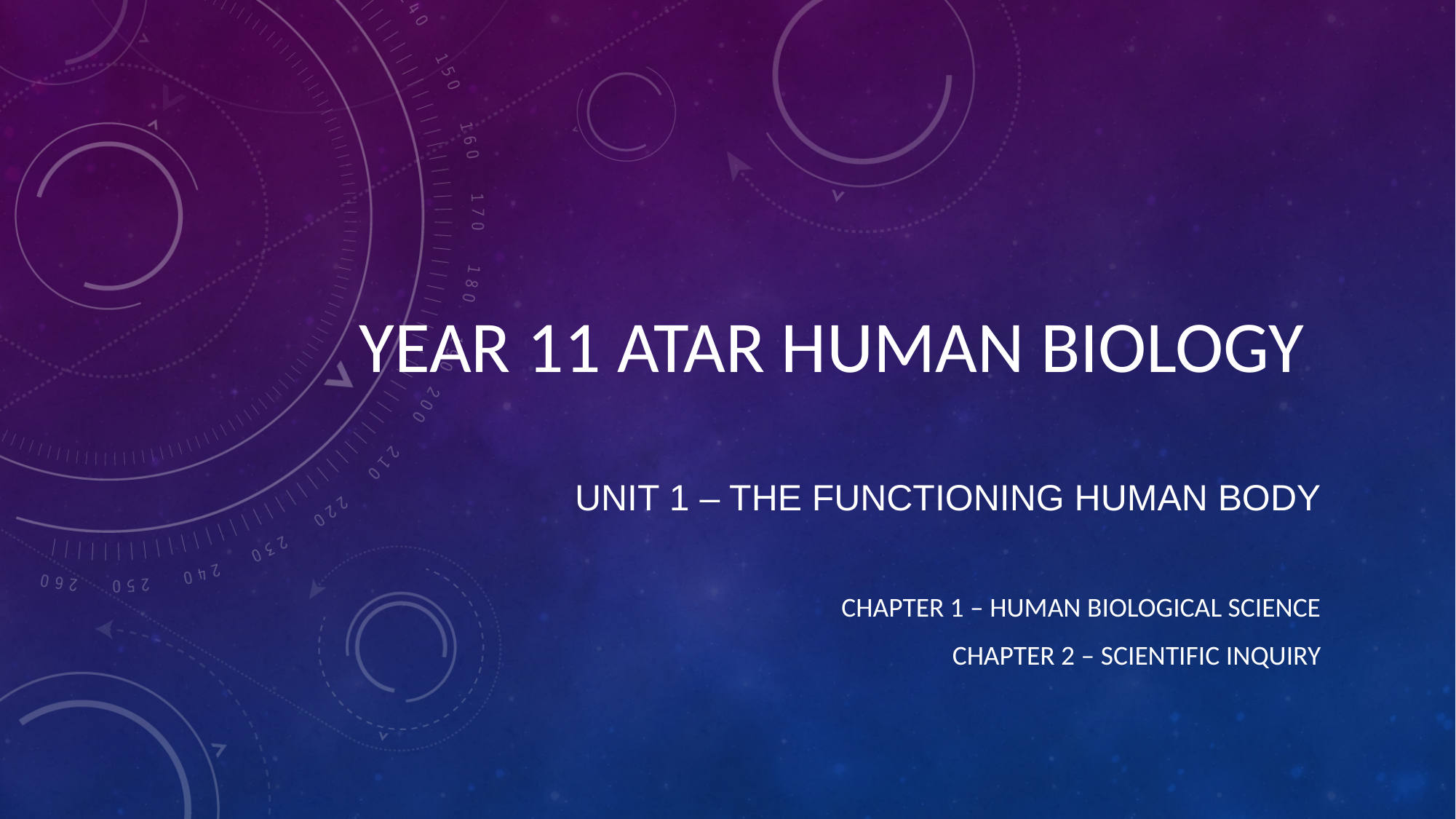

# YEAR 11 ATAR HUMAN BIOLOGY UNIT 1 – THE FUNCTIONING HUMAN BODY
CHAPTER 1 – HUMAN BIOLOGICAL SCIENCE
CHAPTER 2 – SCIENTIFIC INQUIRY